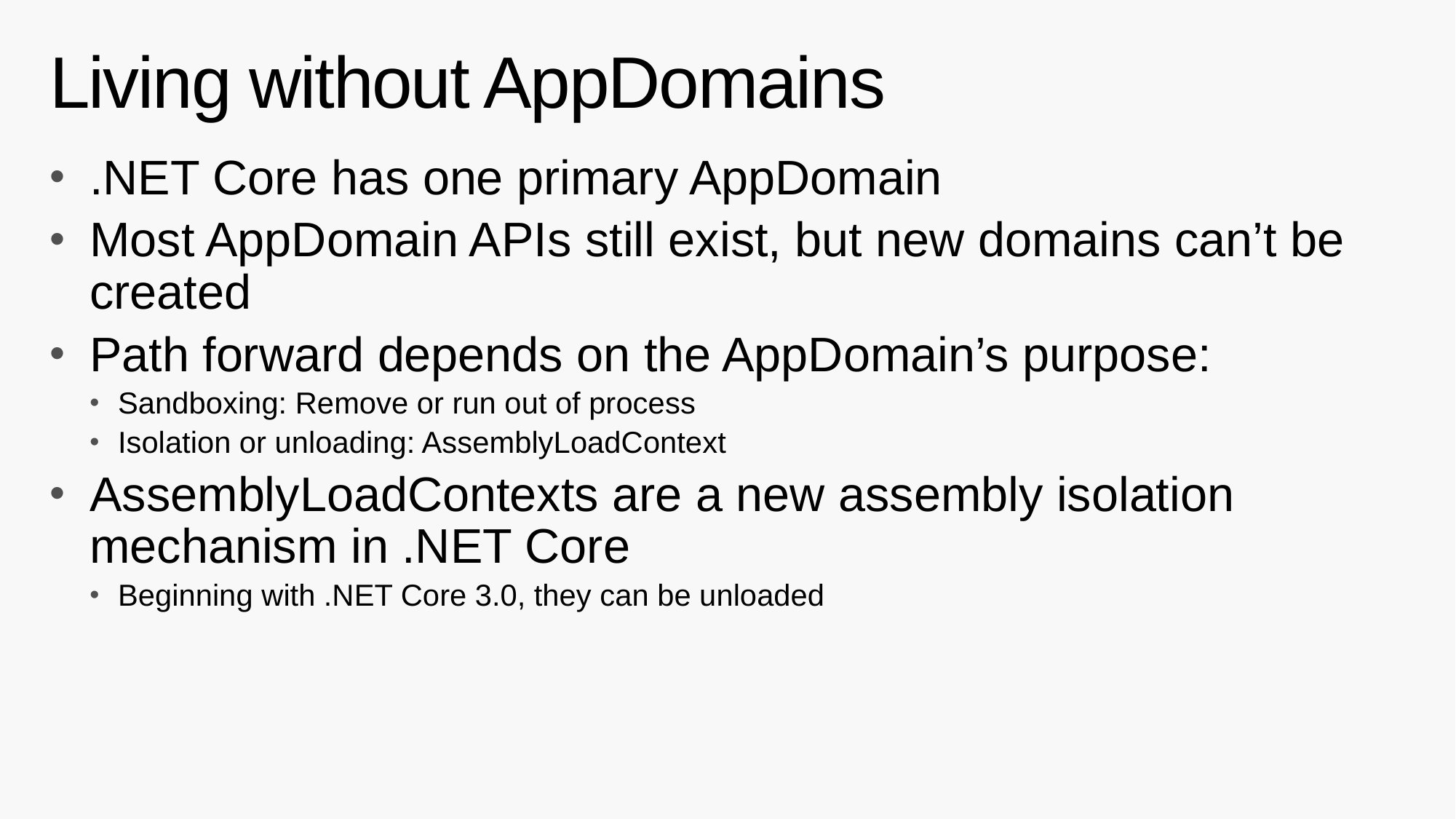

# Living without AppDomains
.NET Core has one primary AppDomain
Most AppDomain APIs still exist, but new domains can’t be created
Path forward depends on the AppDomain’s purpose:
Sandboxing: Remove or run out of process
Isolation or unloading: AssemblyLoadContext
AssemblyLoadContexts are a new assembly isolation mechanism in .NET Core
Beginning with .NET Core 3.0, they can be unloaded